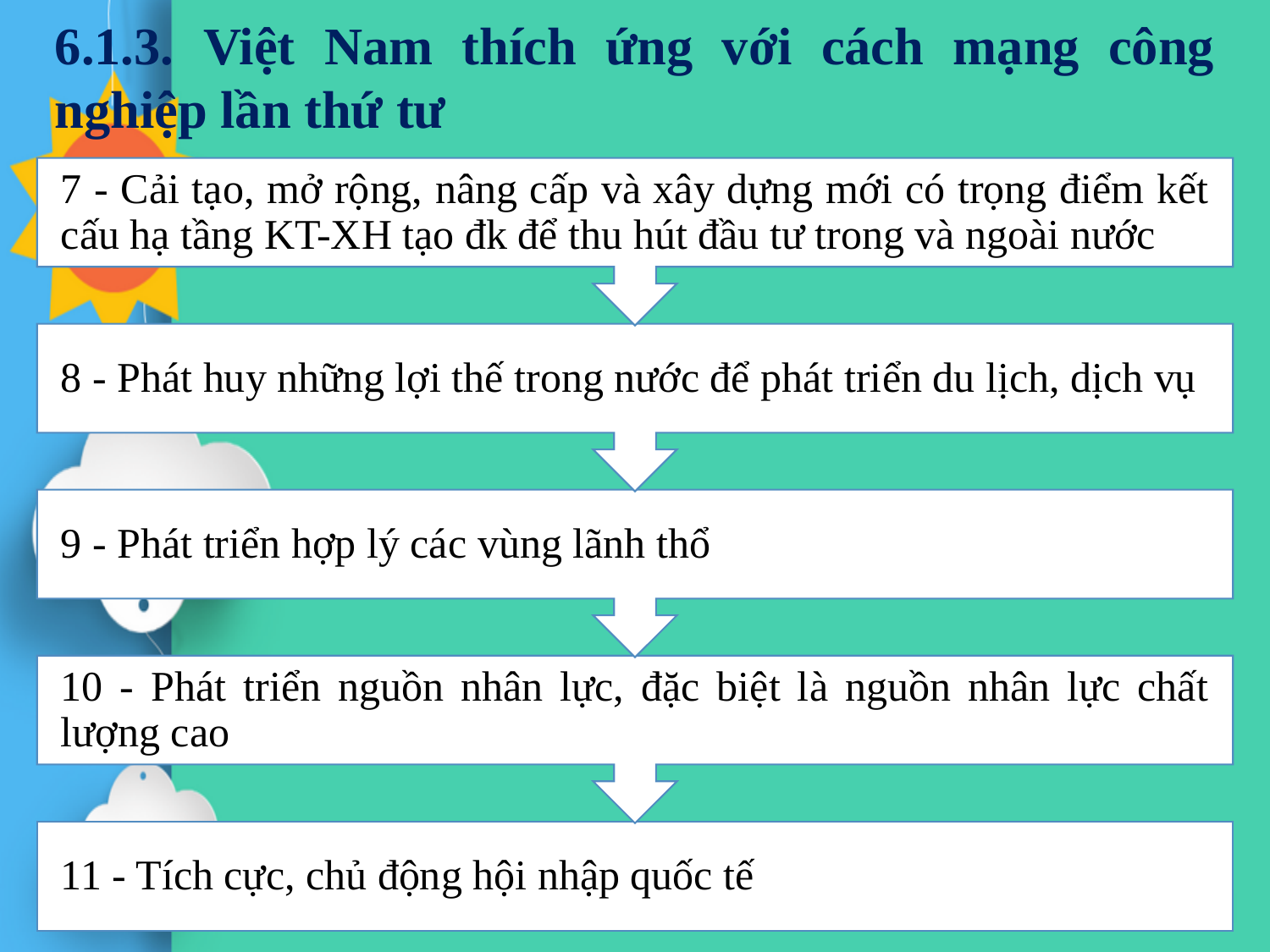

6.1.3. Việt Nam thích ứng với cách mạng công nghiệp lần thứ tư
11 - Tích cực, chủ động hội nhập quốc tế
10 - Phát triển nguồn nhân lực, đặc biệt là nguồn nhân lực chất lượng cao
9 - Phát triển hợp lý các vùng lãnh thổ
8 - Phát huy những lợi thế trong nước để phát triển du lịch, dịch vụ
7 - Cải tạo, mở rộng, nâng cấp và xây dựng mới có trọng điểm kết cấu hạ tầng KT-XH tạo đk để thu hút đầu tư trong và ngoài nước